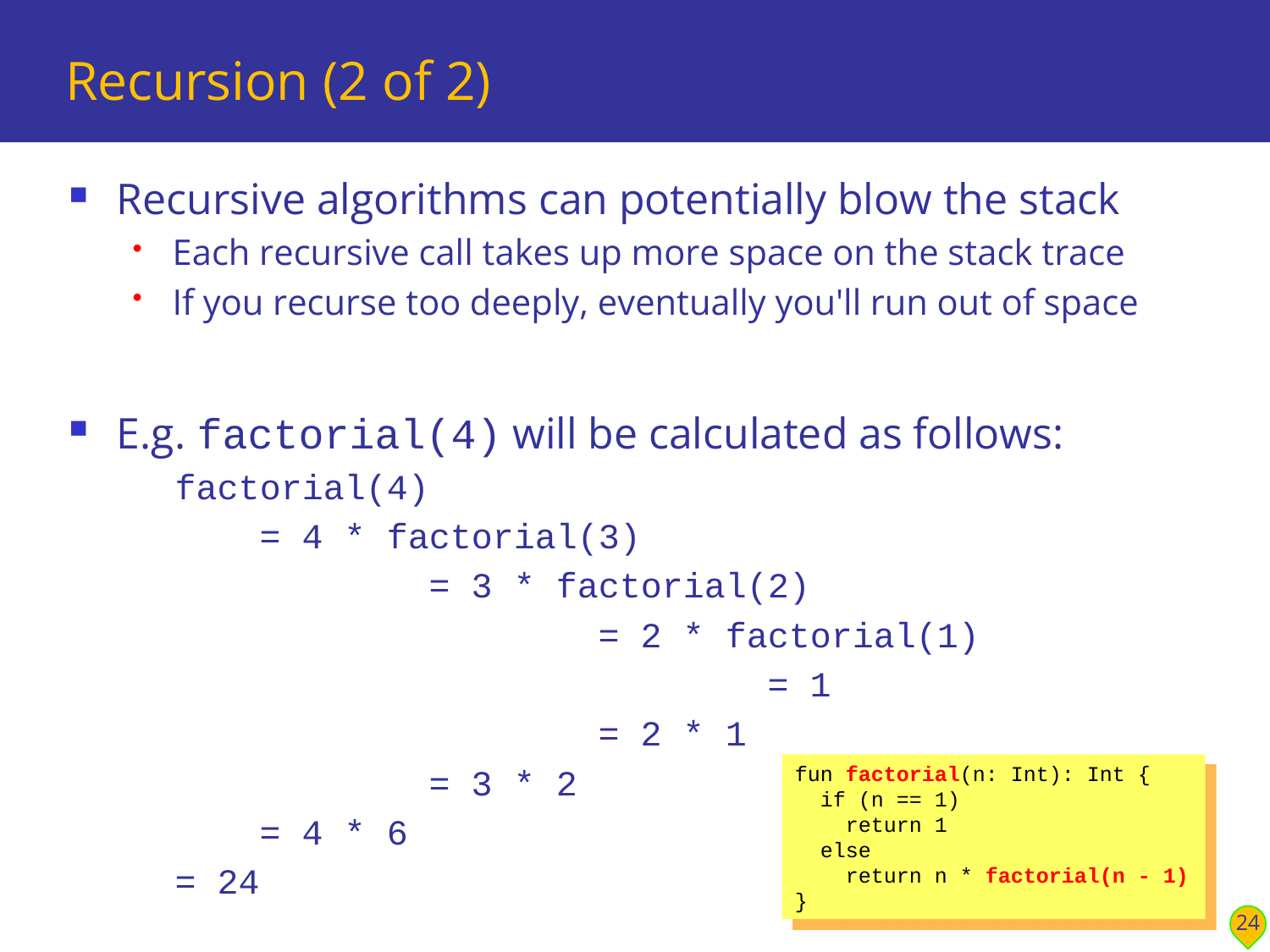

# Recursion (2 of 2)
Recursive algorithms can potentially blow the stack
Each recursive call takes up more space on the stack trace
If you recurse too deeply, eventually you'll run out of space

E.g. factorial(4) will be calculated as follows:
  factorial(4)
      = 4 * factorial(3)
              = 3 * factorial(2)
                      = 2 * factorial(1)
                              = 1
                      = 2 * 1
              = 3 * 2
      = 4 * 6
  = 24
fun factorial(n: Int): Int {
  if (n == 1)
    return 1
  else
    return n * factorial(n - 1)
}
24